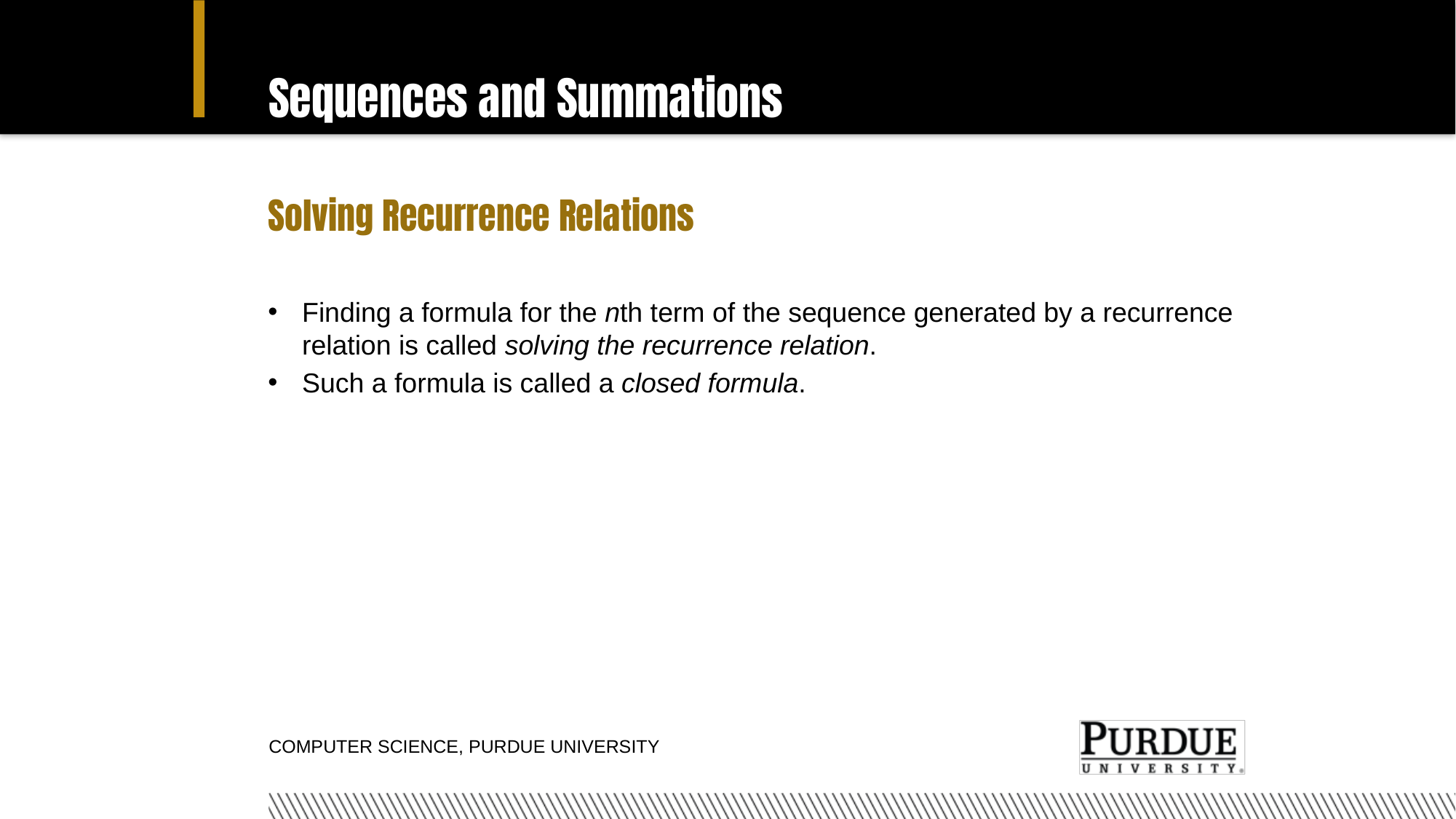

# Sequences and Summations
Solving Recurrence Relations
Finding a formula for the nth term of the sequence generated by a recurrence relation is called solving the recurrence relation.
Such a formula is called a closed formula.
Computer Science, Purdue University